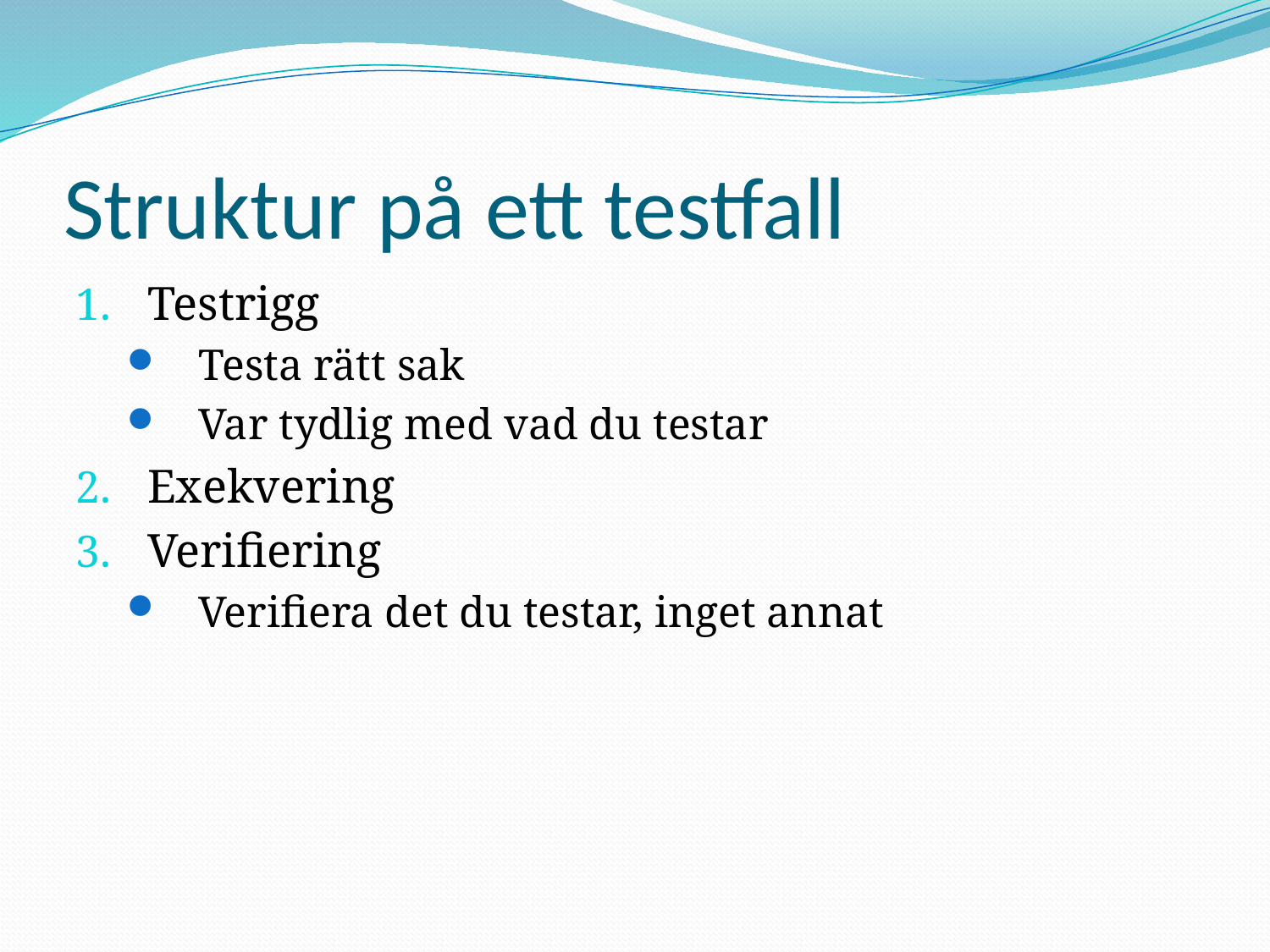

# Struktur på ett testfall
Testrigg
Testa rätt sak
Var tydlig med vad du testar
Exekvering
Verifiering
Verifiera det du testar, inget annat